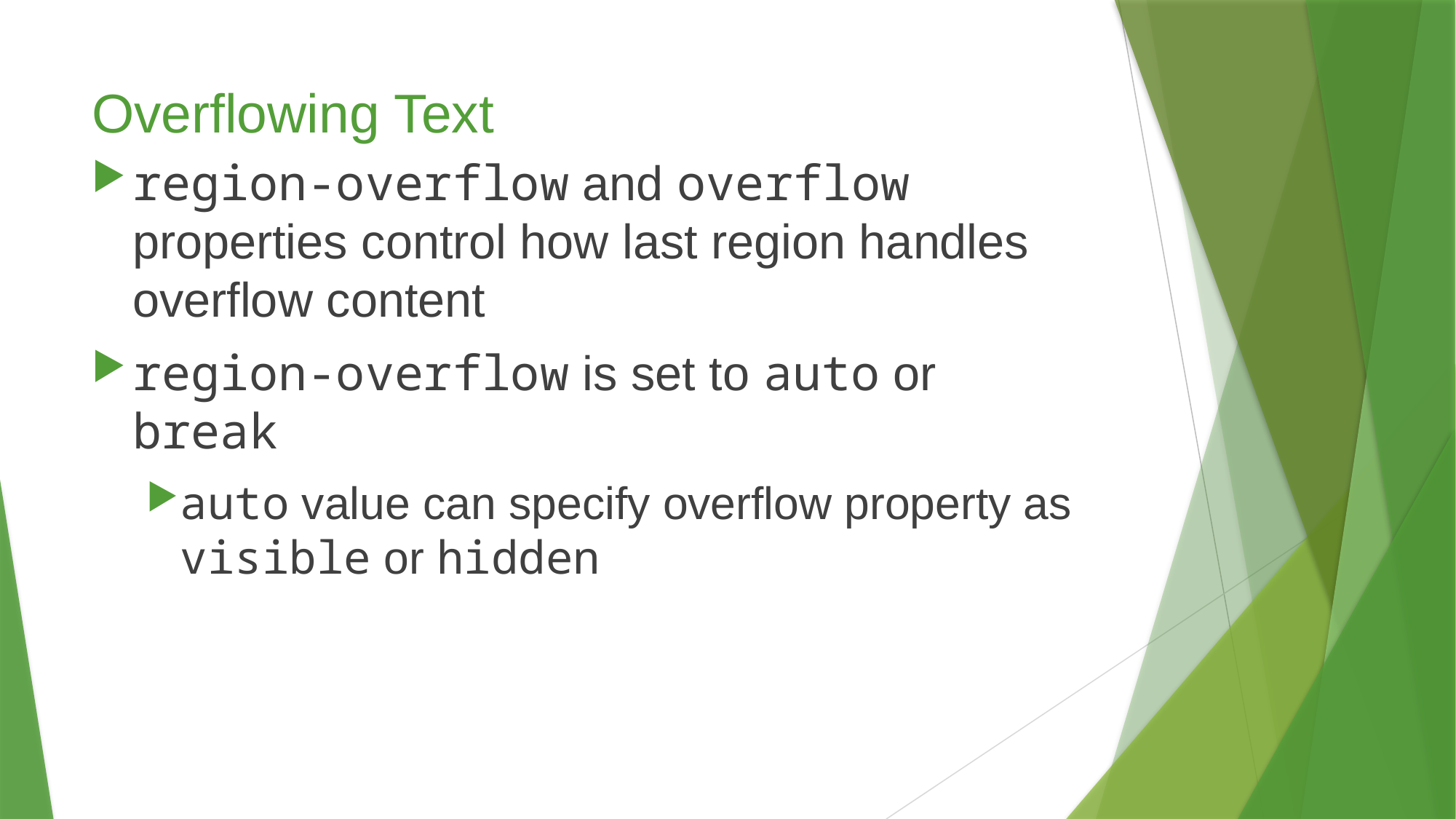

# Overflowing Text
region-overflow and overflow properties control how last region handles overflow content
region-overflow is set to auto or break
auto value can specify overflow property as visible or hidden